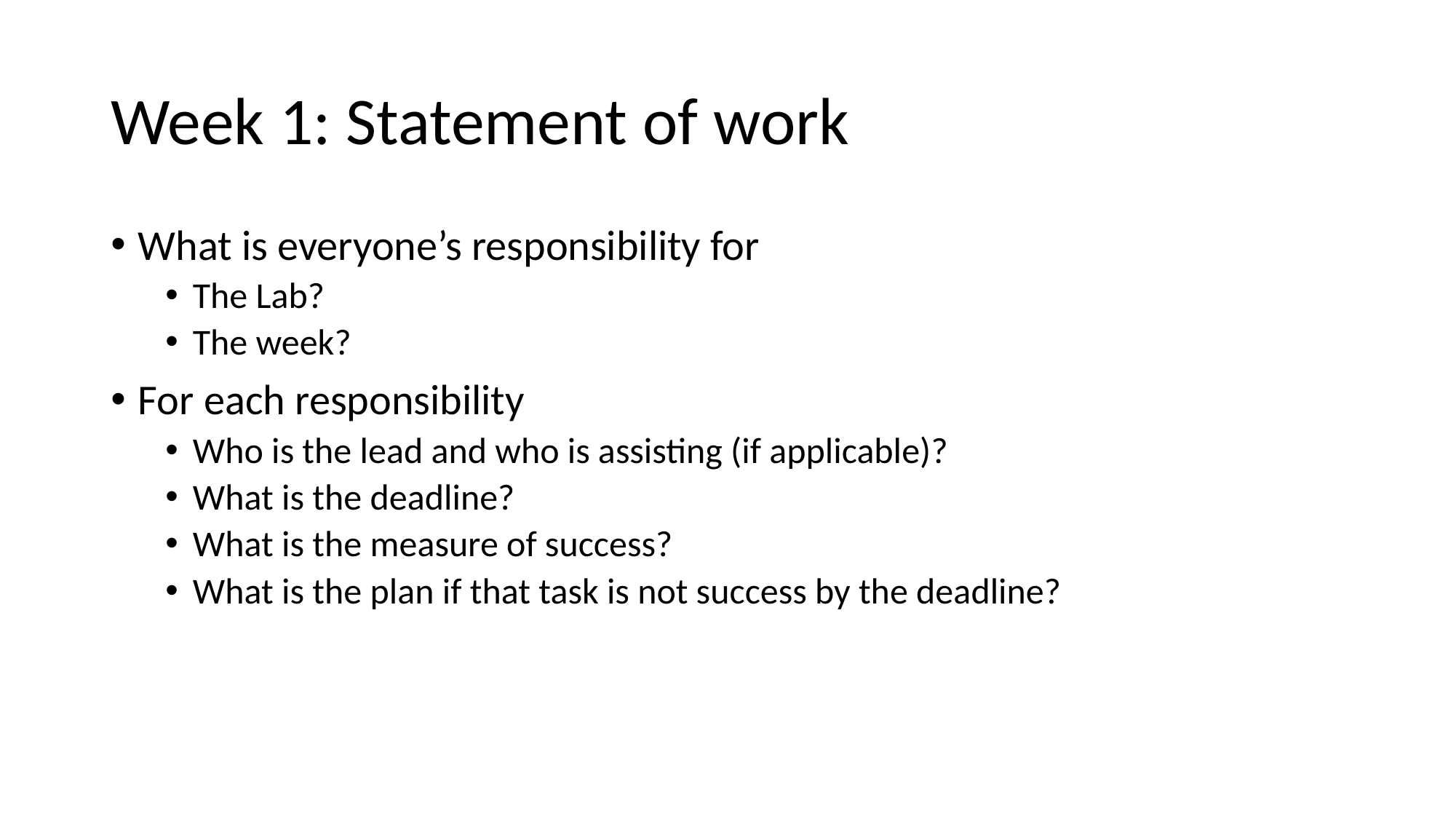

# Week 1: Statement of work
What is everyone’s responsibility for
The Lab?
The week?
For each responsibility
Who is the lead and who is assisting (if applicable)?
What is the deadline?
What is the measure of success?
What is the plan if that task is not success by the deadline?